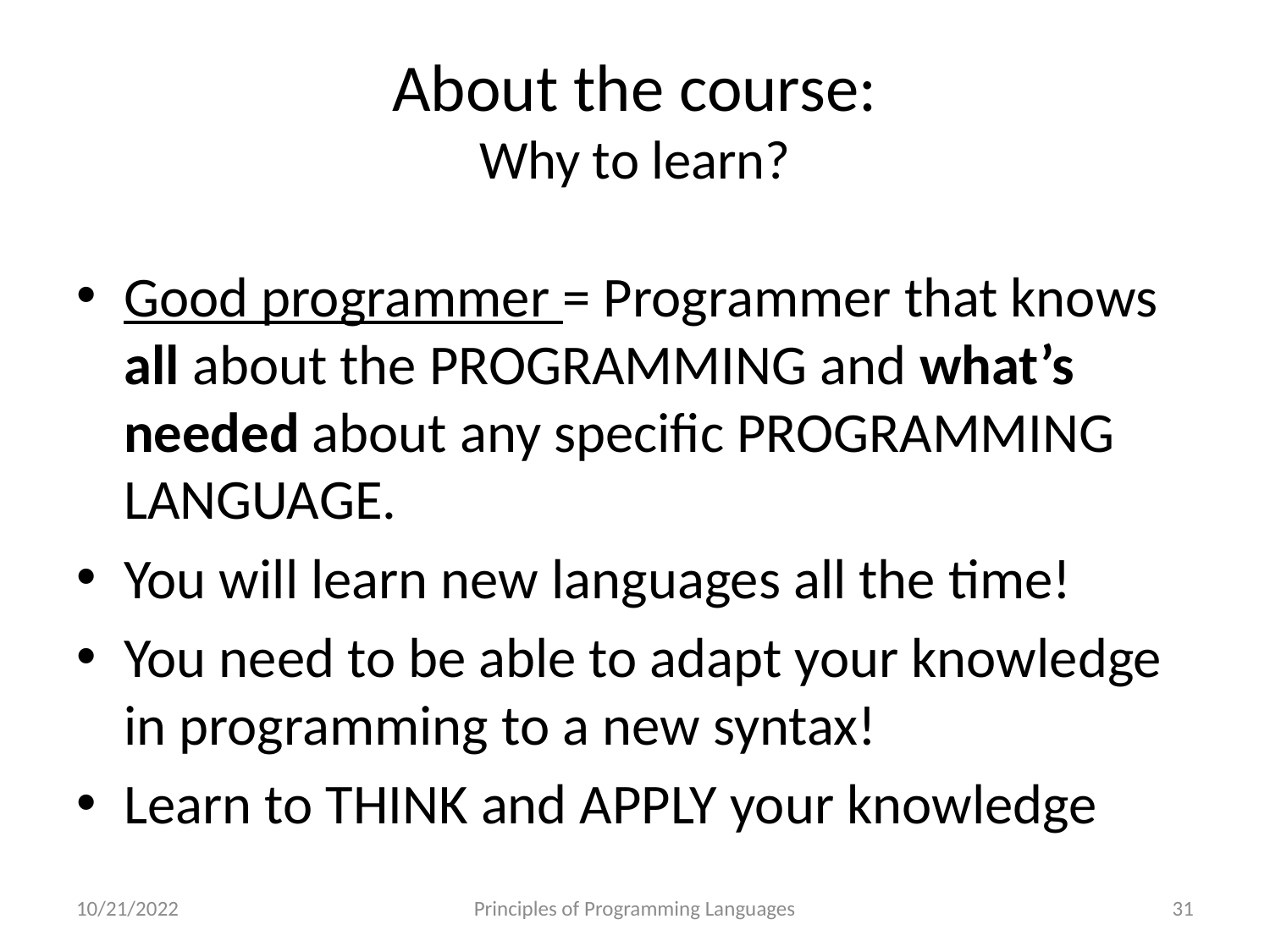

# About the course: Why to learn?
Good programmer = Programmer that knows all about the PROGRAMMING and what’s needed about any specific PROGRAMMING LANGUAGE.
You will learn new languages all the time!
You need to be able to adapt your knowledge in programming to a new syntax!
Learn to THINK and APPLY your knowledge
10/21/2022
Principles of Programming Languages
31